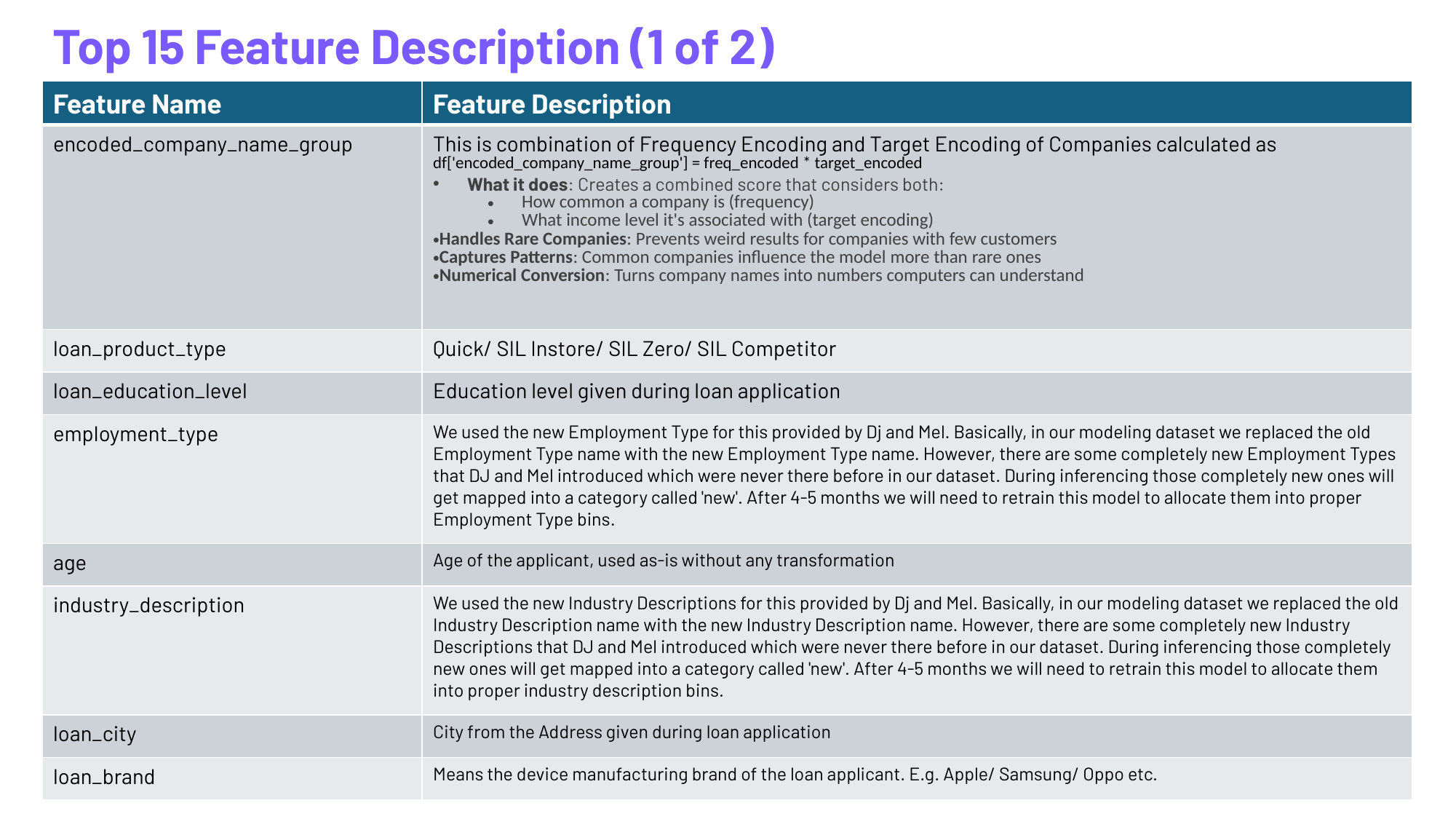

Top 15 Feature Description (1 of 2)
| Feature Name | Feature Description |
| --- | --- |
| encoded\_company\_name\_group | This is combination of Frequency Encoding and Target Encoding of Companies calculated as df['encoded\_company\_name\_group'] = freq\_encoded \* target\_encoded What it does: Creates a combined score that considers both: How common a company is (frequency) What income level it's associated with (target encoding) Handles Rare Companies: Prevents weird results for companies with few customers Captures Patterns: Common companies influence the model more than rare ones Numerical Conversion: Turns company names into numbers computers can understand |
| loan\_product\_type | Quick/ SIL Instore/ SIL Zero/ SIL Competitor |
| loan\_education\_level | Education level given during loan application |
| employment\_type | We used the new Employment Type for this provided by Dj and Mel. Basically, in our modeling dataset we replaced the old Employment Type name with the new Employment Type name. However, there are some completely new Employment Types that DJ and Mel introduced which were never there before in our dataset. During inferencing those completely new ones will get mapped into a category called 'new'. After 4-5 months we will need to retrain this model to allocate them into proper Employment Type bins. |
| age | Age of the applicant, used as-is without any transformation |
| industry\_description | We used the new Industry Descriptions for this provided by Dj and Mel. Basically, in our modeling dataset we replaced the old Industry Description name with the new Industry Description name. However, there are some completely new Industry Descriptions that DJ and Mel introduced which were never there before in our dataset. During inferencing those completely new ones will get mapped into a category called 'new'. After 4-5 months we will need to retrain this model to allocate them into proper industry description bins. |
| loan\_city | City from the Address given during loan application |
| loan\_brand | Means the device manufacturing brand of the loan applicant. E.g. Apple/ Samsung/ Oppo etc. |